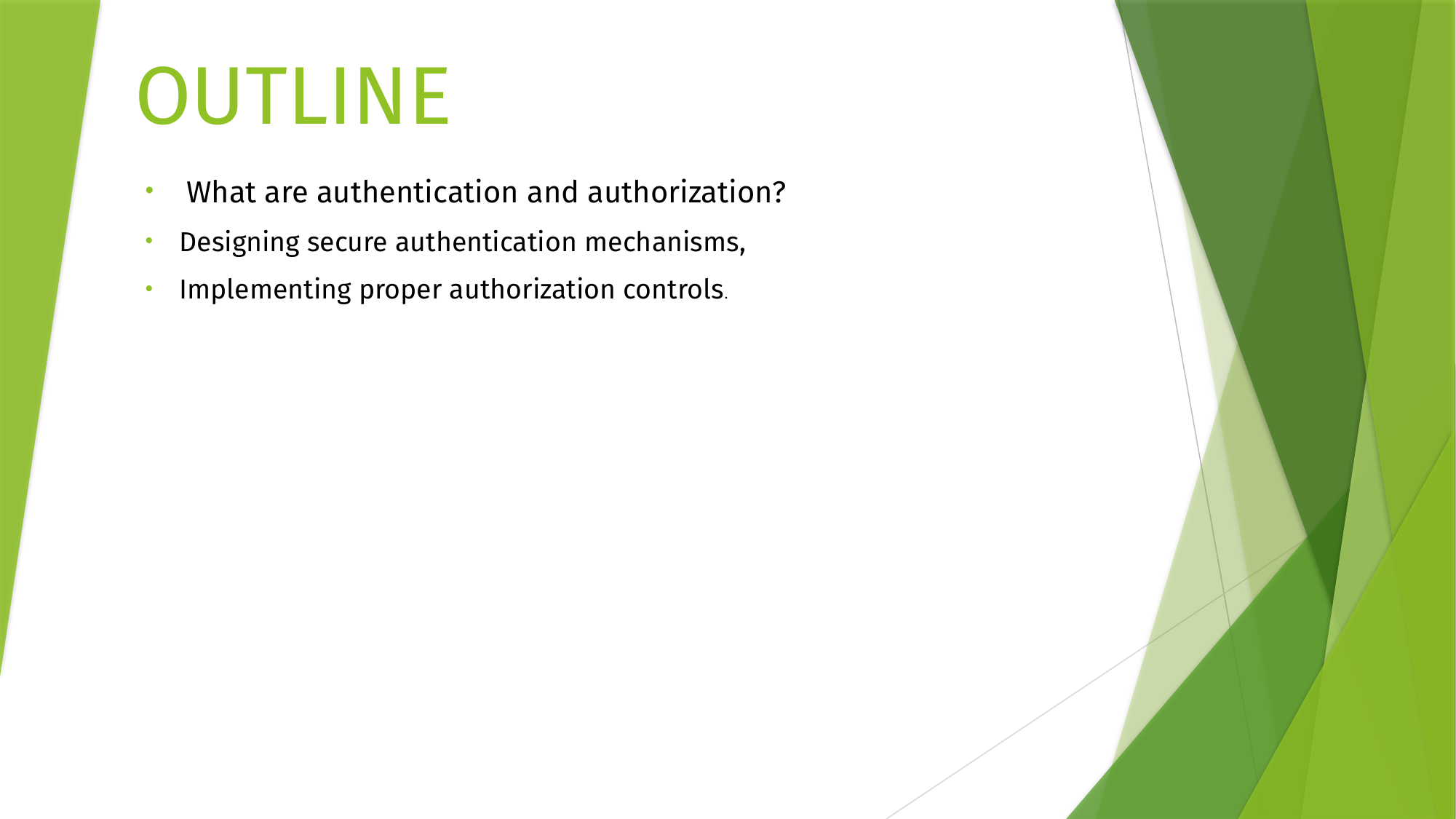

# OUTLINE
What are authentication and authorization?
Designing secure authentication mechanisms,
Implementing proper authorization controls.